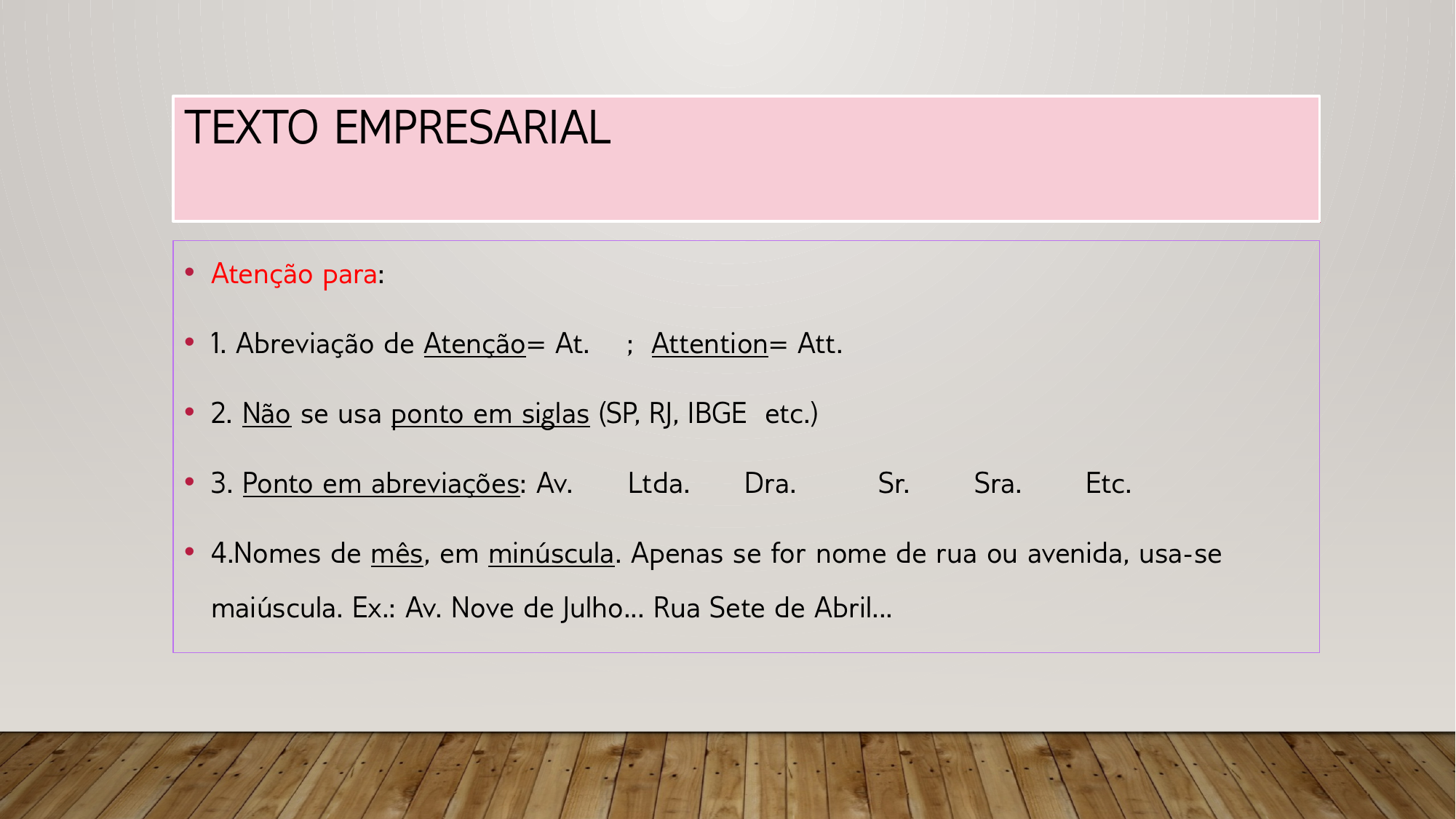

# TEXTO EMPRESARIAL
Atenção para:
1. Abreviação de Atenção= At.    ;  Attention= Att.
2. Não se usa ponto em siglas (SP, RJ, IBGE  etc.)
3. Ponto em abreviações: Av.      Ltda.      Dra.         Sr.       Sra.       Etc.
4.Nomes de mês, em minúscula. Apenas se for nome de rua ou avenida, usa-se maiúscula. Ex.: Av. Nove de Julho... Rua Sete de Abril...